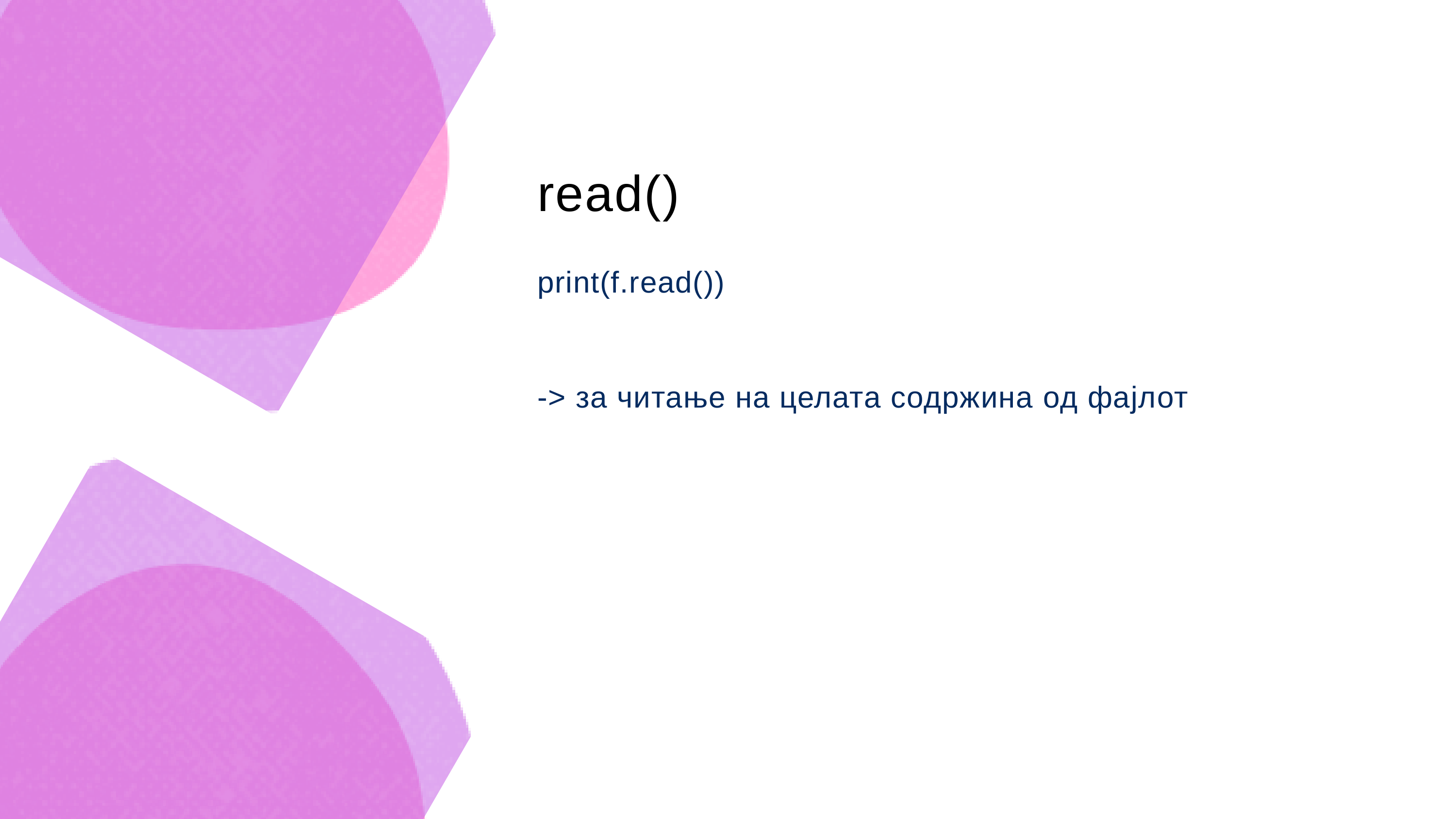

read()
print(f.read())

-> за читање на целата содржина од фајлот